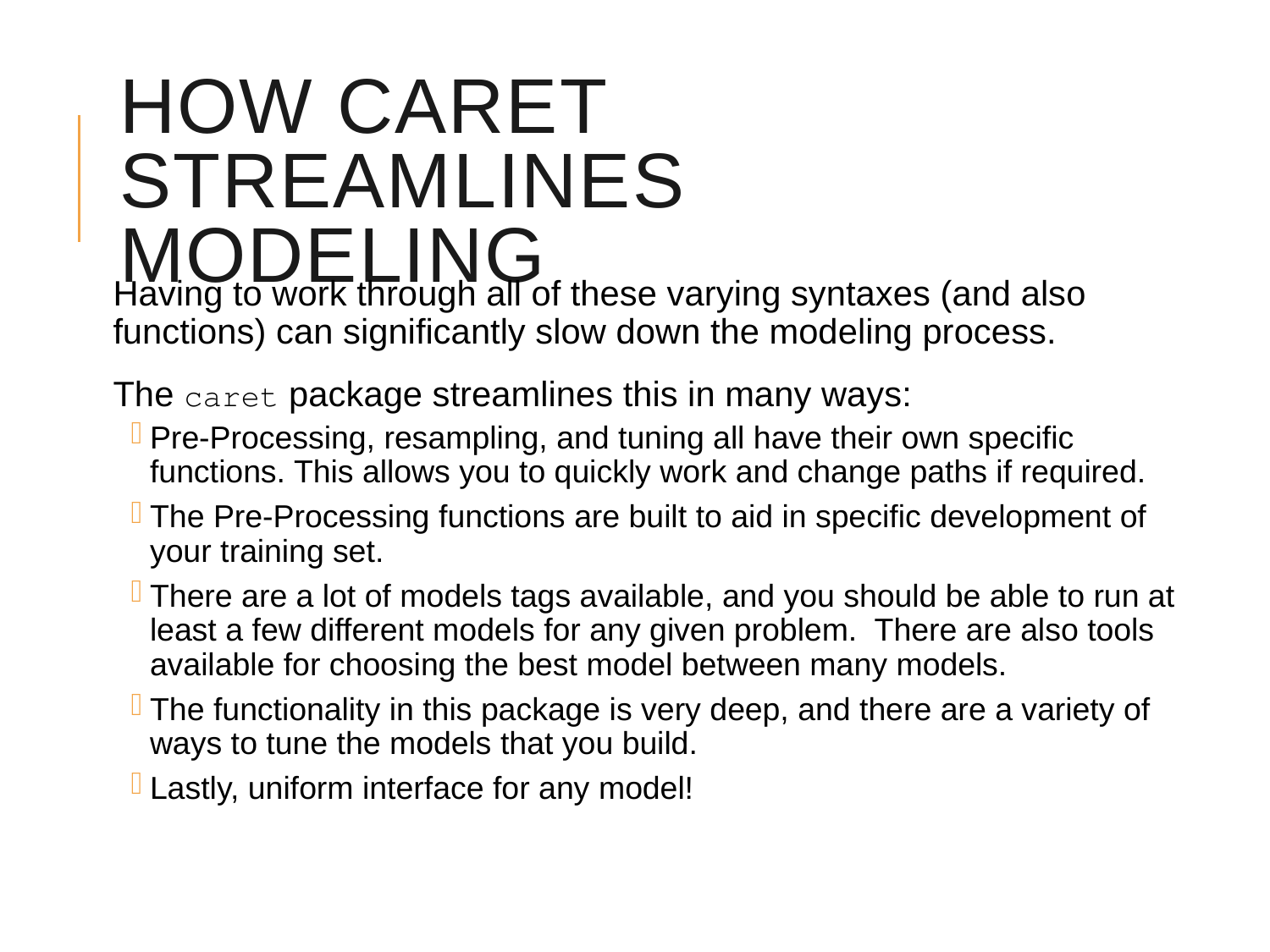

# How CARET STREAMLINES Modeling
Having to work through all of these varying syntaxes (and also functions) can significantly slow down the modeling process.
The caret package streamlines this in many ways:
Pre-Processing, resampling, and tuning all have their own specific functions. This allows you to quickly work and change paths if required.
The Pre-Processing functions are built to aid in specific development of your training set.
There are a lot of models tags available, and you should be able to run at least a few different models for any given problem.  There are also tools available for choosing the best model between many models.
The functionality in this package is very deep, and there are a variety of ways to tune the models that you build.
Lastly, uniform interface for any model!